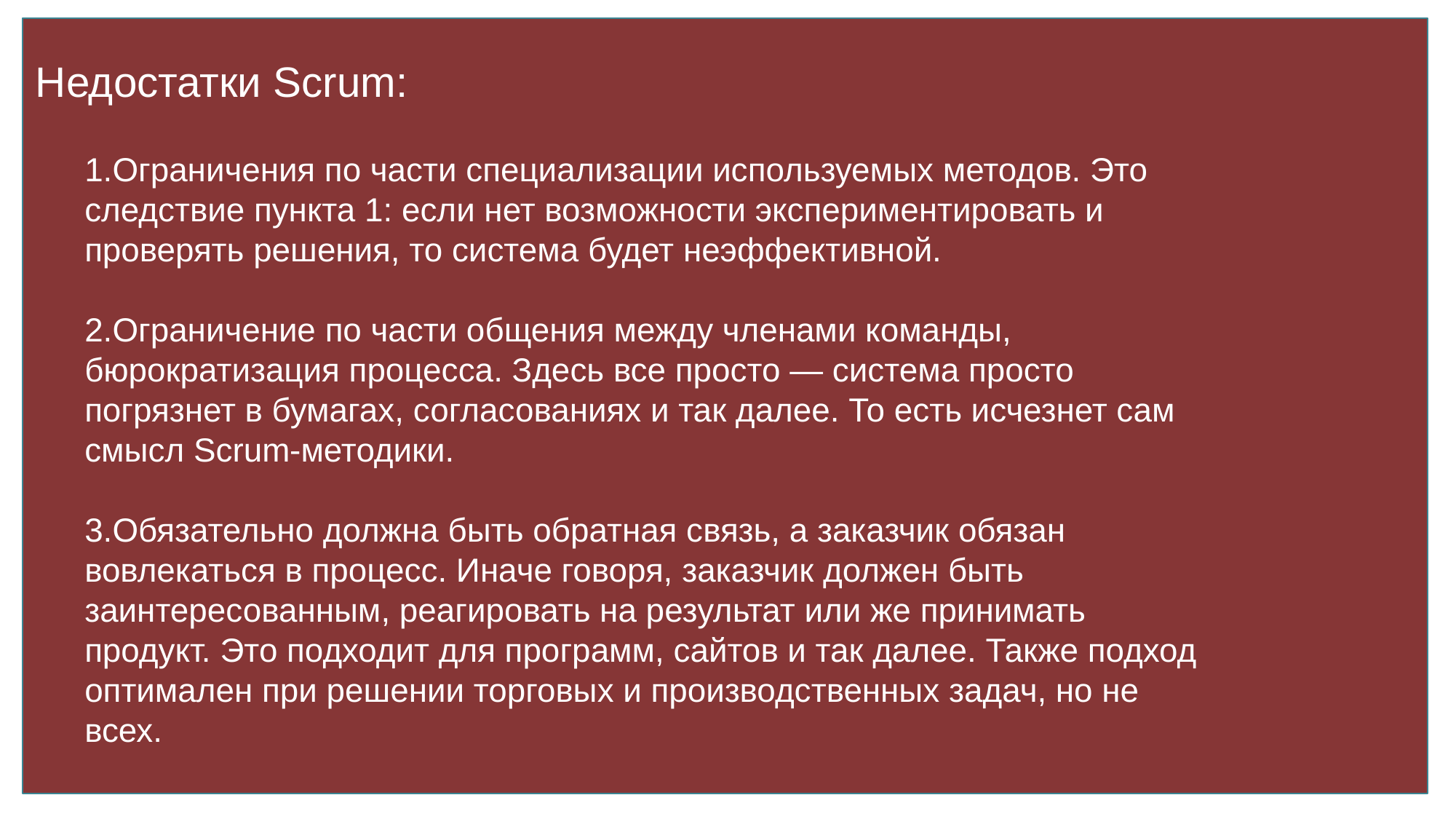

Недостатки Scrum:
1.Ограничения по части специализации используемых методов. Это следствие пункта 1: если нет возможности экспериментировать и проверять решения, то система будет неэффективной.

2.Ограничение по части общения между членами команды, бюрократизация процесса. Здесь все просто — система просто погрязнет в бумагах, согласованиях и так далее. То есть исчезнет сам смысл Scrum-методики.

3.Обязательно должна быть обратная связь, а заказчик обязан вовлекаться в процесс. Иначе говоря, заказчик должен быть заинтересованным, реагировать на результат или же принимать продукт. Это подходит для программ, сайтов и так далее. Также подход оптимален при решении торговых и производственных задач, но не всех.

4.При низкой квалификации команды, нехватке бюджета, ресурсов и так далее, система тоже не будет функционировать. Ведь Scrum-методология заточена на максимальную эффективность за короткое время, а не долговременную разработку.